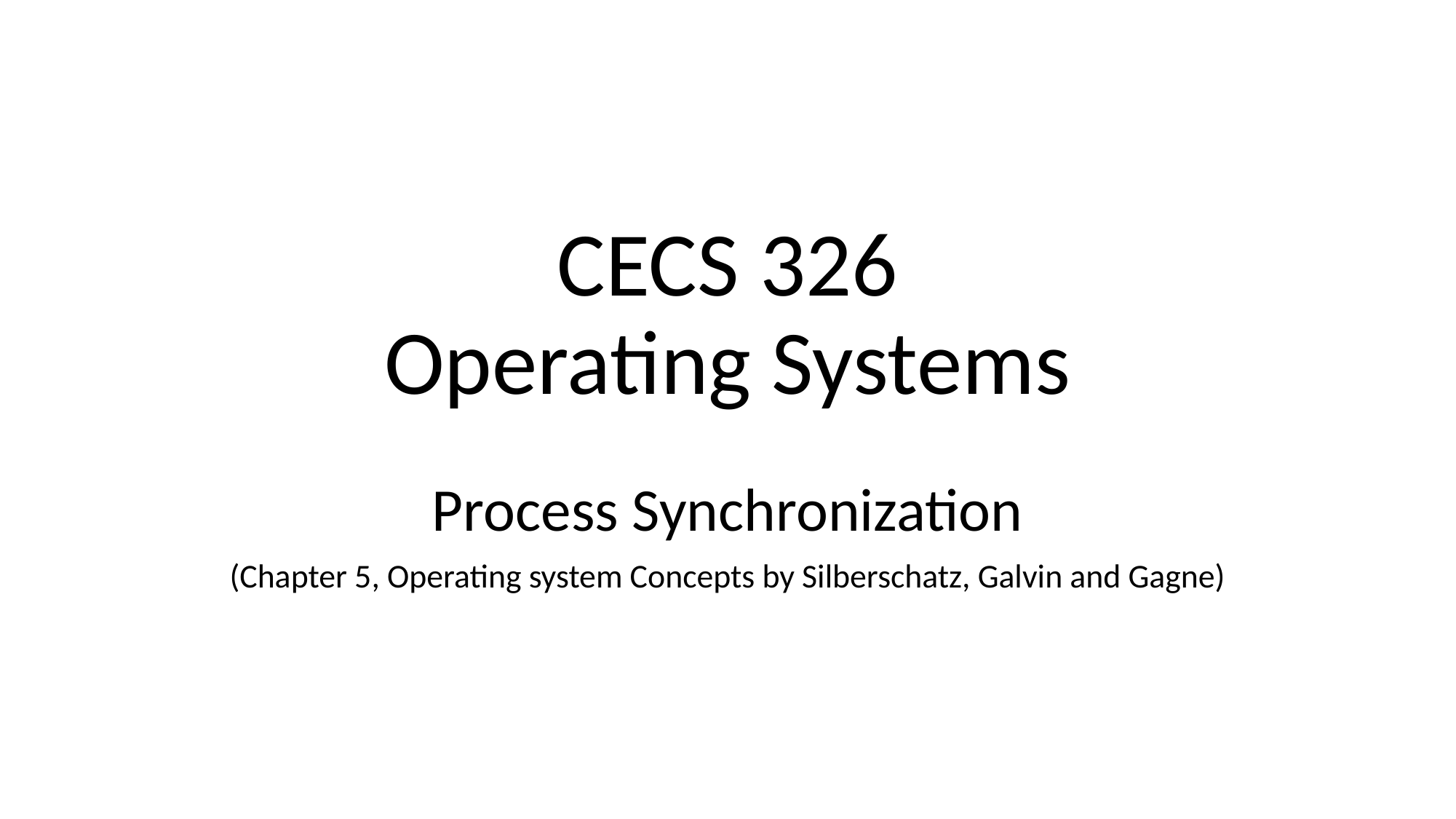

# CECS 326 Operating Systems
Process Synchronization
(Chapter 5, Operating system Concepts by Silberschatz, Galvin and Gagne)